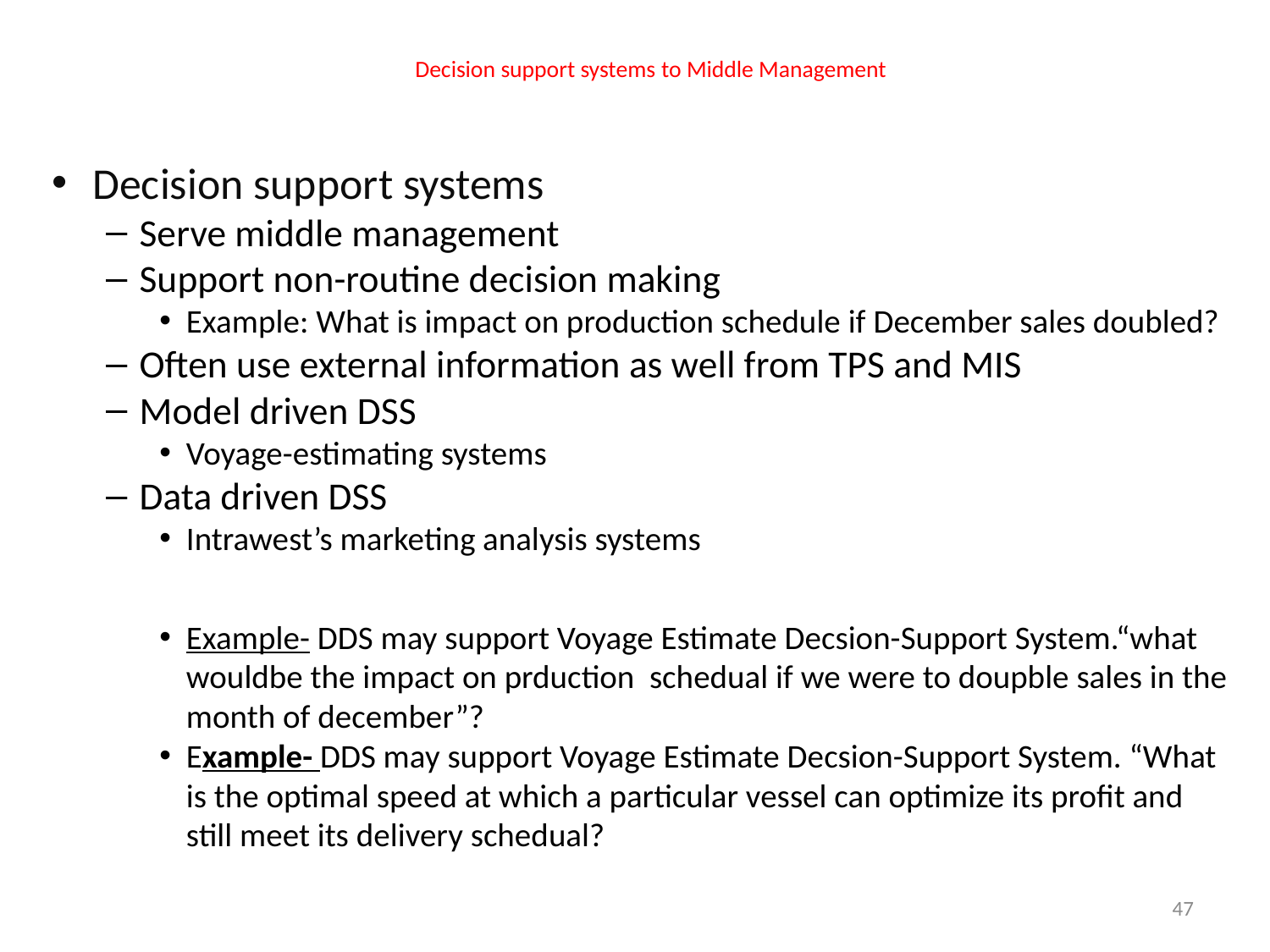

# Decision support systems to Middle Management
Decision support systems
Serve middle management
Support non-routine decision making
Example: What is impact on production schedule if December sales doubled?
Often use external information as well from TPS and MIS
Model driven DSS
Voyage-estimating systems
Data driven DSS
Intrawest’s marketing analysis systems

Example- DDS may support Voyage Estimate Decsion-Support System.“what wouldbe the impact on prduction  schedual if we were to doupble sales in the month of december”?
Example- DDS may support Voyage Estimate Decsion-Support System. “What is the optimal speed at which a particular vessel can optimize its profit and still meet its delivery schedual?

47